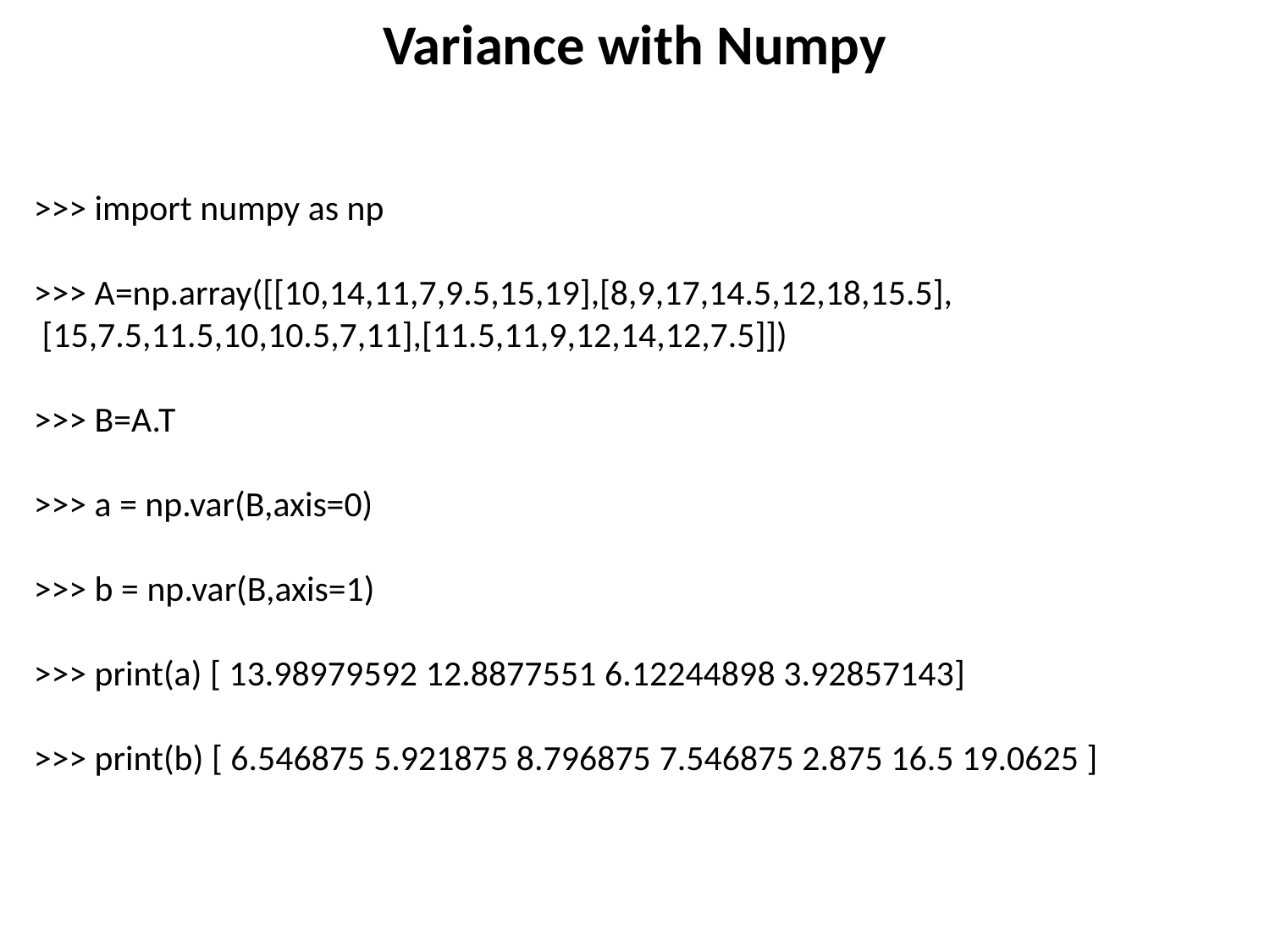

# Variance with Numpy
>>> import numpy as np

>>> A=np.array([[10,14,11,7,9.5,15,19],[8,9,17,14.5,12,18,15.5],
 [15,7.5,11.5,10,10.5,7,11],[11.5,11,9,12,14,12,7.5]])

>>> B=A.T

>>> a = np.var(B,axis=0)

>>> b = np.var(B,axis=1)

>>> print(a) [ 13.98979592 12.8877551 6.12244898 3.92857143]

>>> print(b) [ 6.546875 5.921875 8.796875 7.546875 2.875 16.5 19.0625 ]